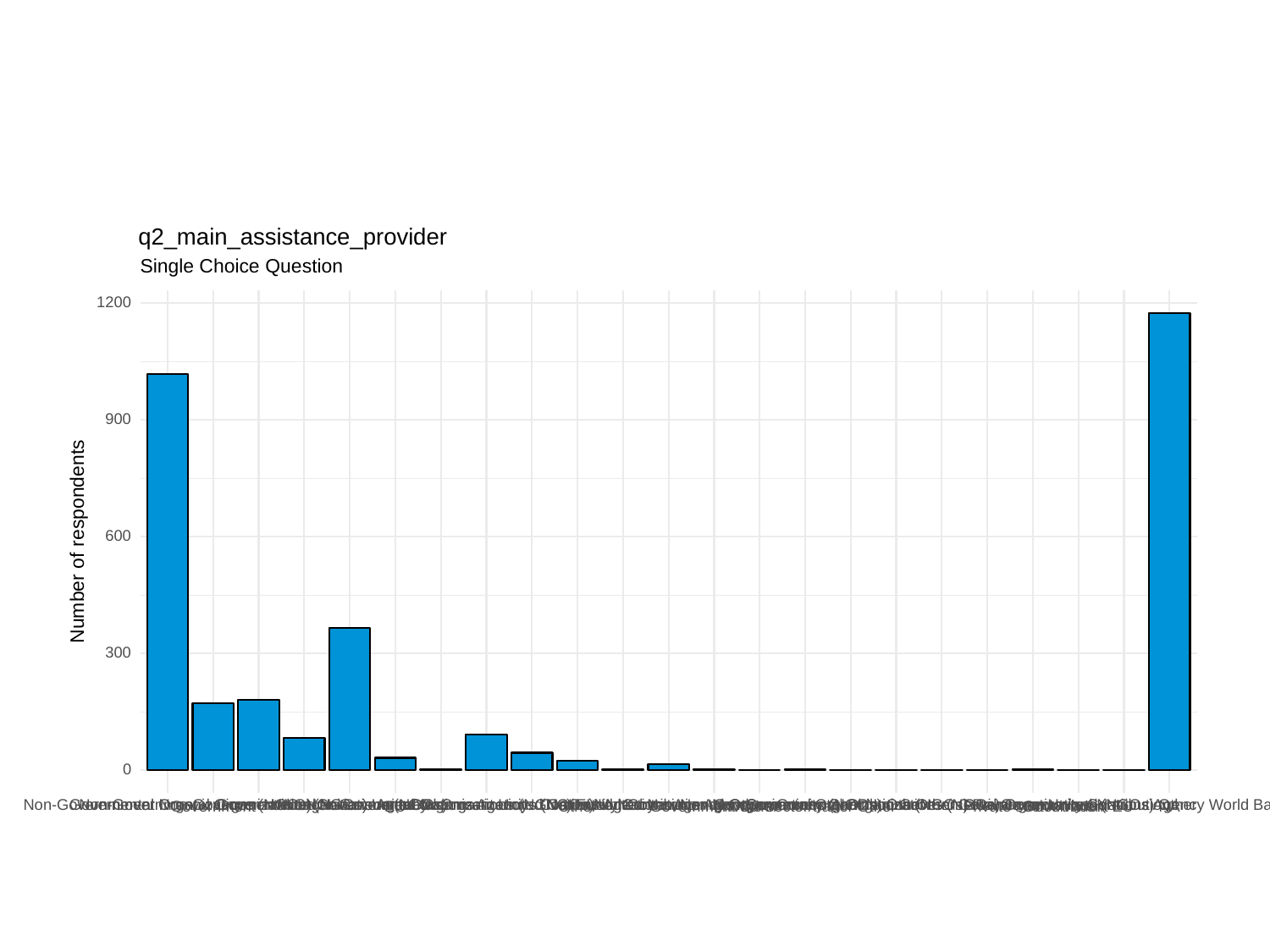

q2_main_assistance_provider
Single Choice Question

1200

900

600
Number of respondents

300

0

Non-Governmental Organizations (NGOs)
Government Non-Governmental Organizations (NGOs)
Non-Governmental Organizations (NGOs) United Nations Agency
Government Non-Governmental Organizations (NGOs) United Nations Agency
Non-Governmental Organizations (NGOs) EU
United Nations Agency Other
Non-Governmental Organizations (NGOs) Other
Non-Governmental Organizations (NGOs) Private sector/trader
Non-Governmental Organizations (NGOs) Community Contribution
Community Contribution Other
Government Non-Governmental Organizations (NGOs) Other
Government United Nations Agency
Community Contribution
Government United Nations Agency World Bank
United Nations Agency
Other
Government Other
Private sector/trader Other
Government
Private sector/trader
Government EU
EU
NA